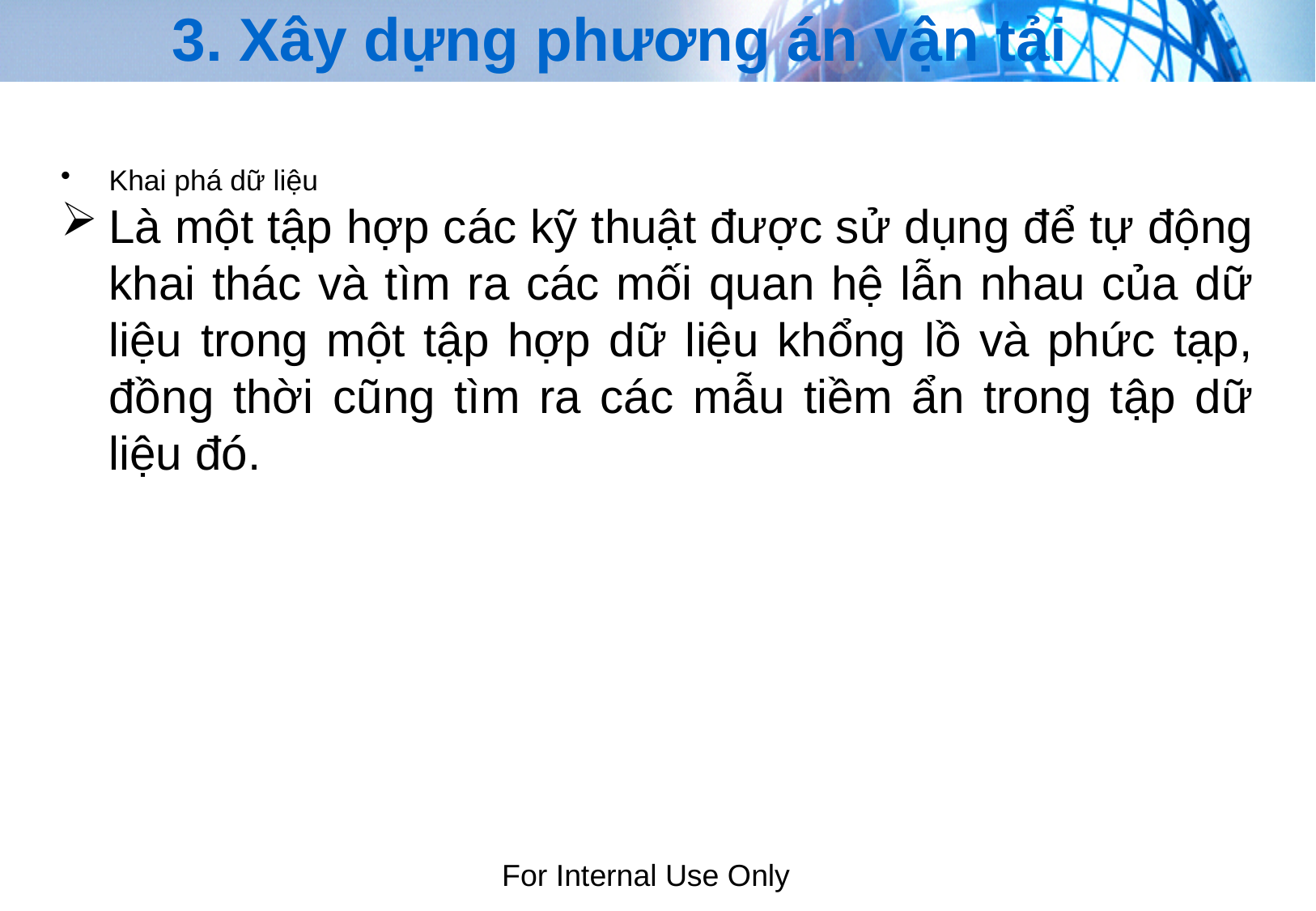

# 3. Xây dựng phương án vận tải
Khai phá dữ liệu
Là một tập hợp các kỹ thuật được sử dụng để tự động khai thác và tìm ra các mối quan hệ lẫn nhau của dữ liệu trong một tập hợp dữ liệu khổng lồ và phức tạp, đồng thời cũng tìm ra các mẫu tiềm ẩn trong tập dữ liệu đó.